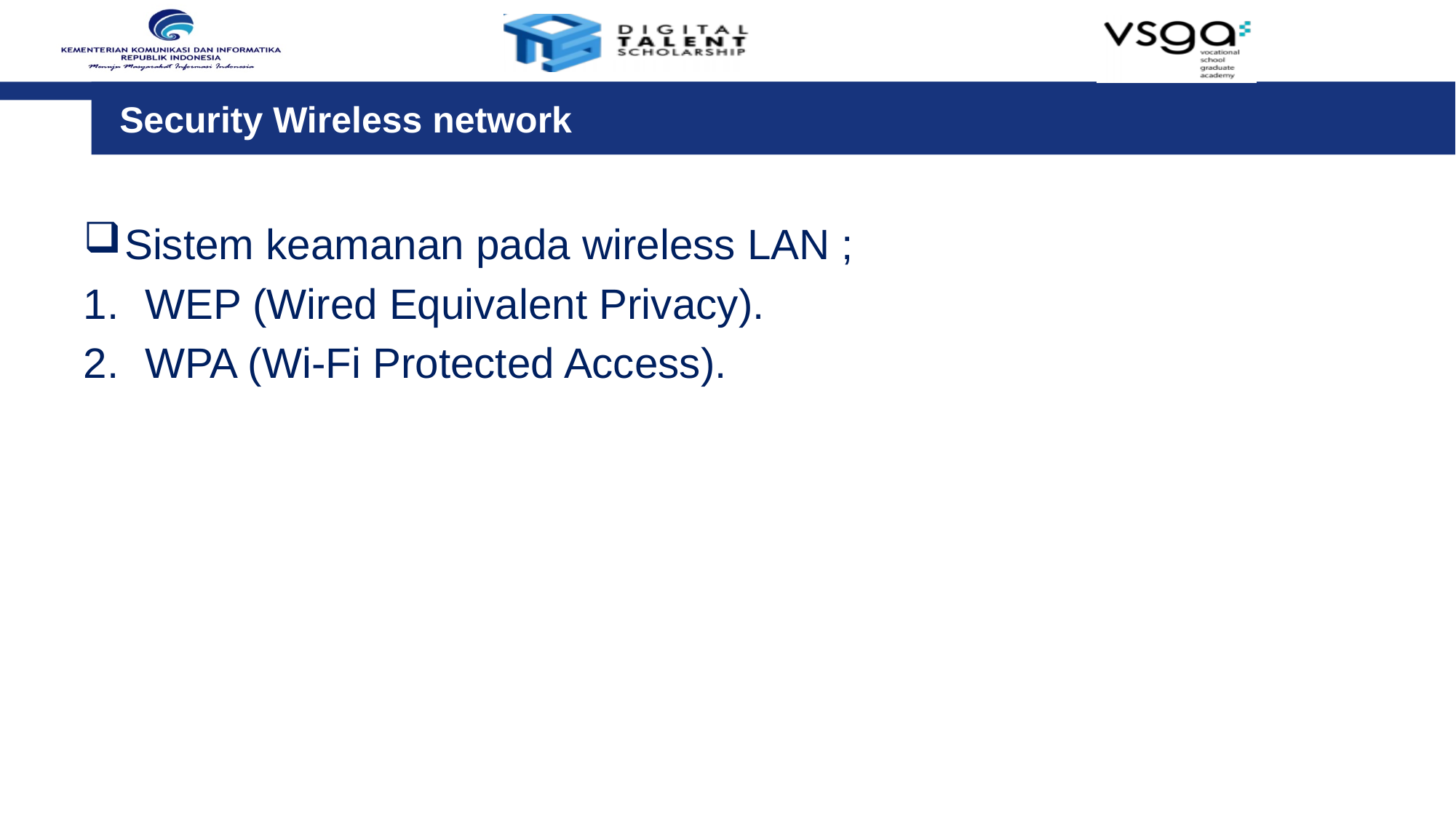

Security Wireless network
Sistem keamanan pada wireless LAN ;
WEP (Wired Equivalent Privacy).
WPA (Wi-Fi Protected Access).